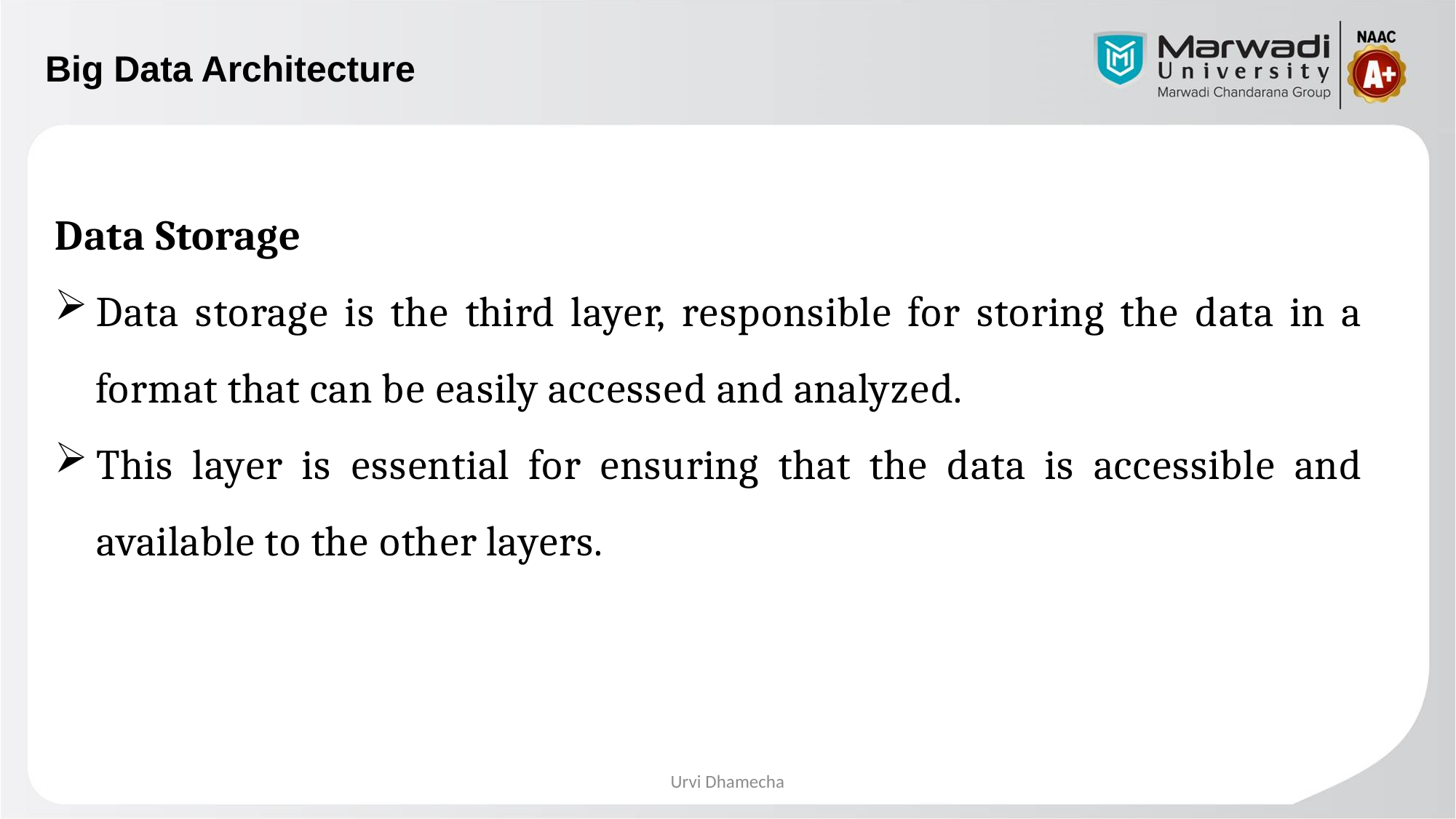

# Big Data Architecture
Data Storage
Data storage is the third layer, responsible for storing the data in a format that can be easily accessed and analyzed.
This layer is essential for ensuring that the data is accessible and available to the other layers.

Urvi Dhamecha